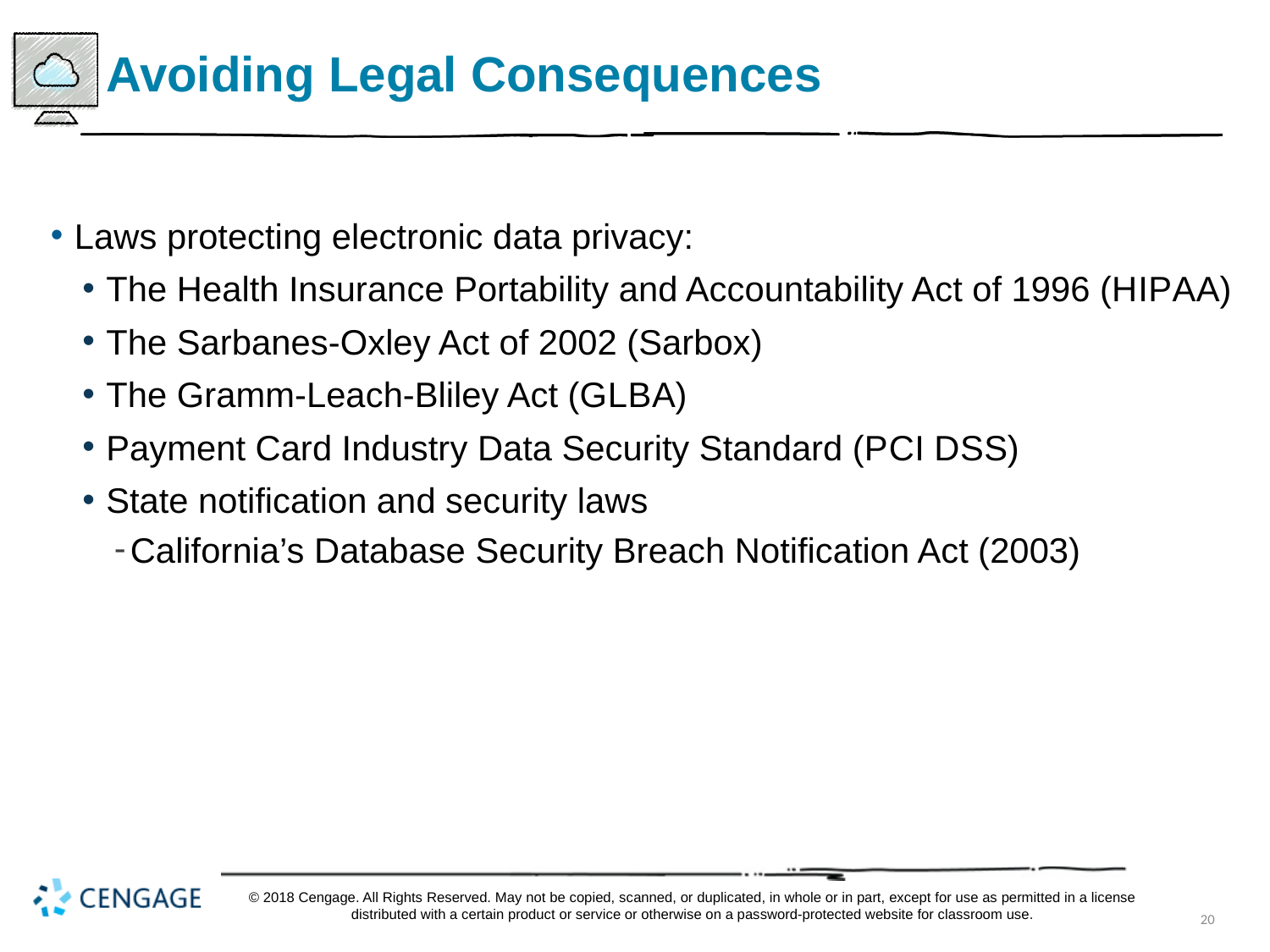

# Avoiding Legal Consequences
Laws protecting electronic data privacy:
The Health Insurance Portability and Accountability Act of 1996 (H I P A A)
The Sarbanes-Oxley Act of 2002 (Sarbox)
The Gramm-Leach-Bliley Act (G L B A)
Payment Card Industry Data Security Standard (P C I D S S)
State notification and security laws
California’s Database Security Breach Notification Act (2003)
© 2018 Cengage. All Rights Reserved. May not be copied, scanned, or duplicated, in whole or in part, except for use as permitted in a license distributed with a certain product or service or otherwise on a password-protected website for classroom use.